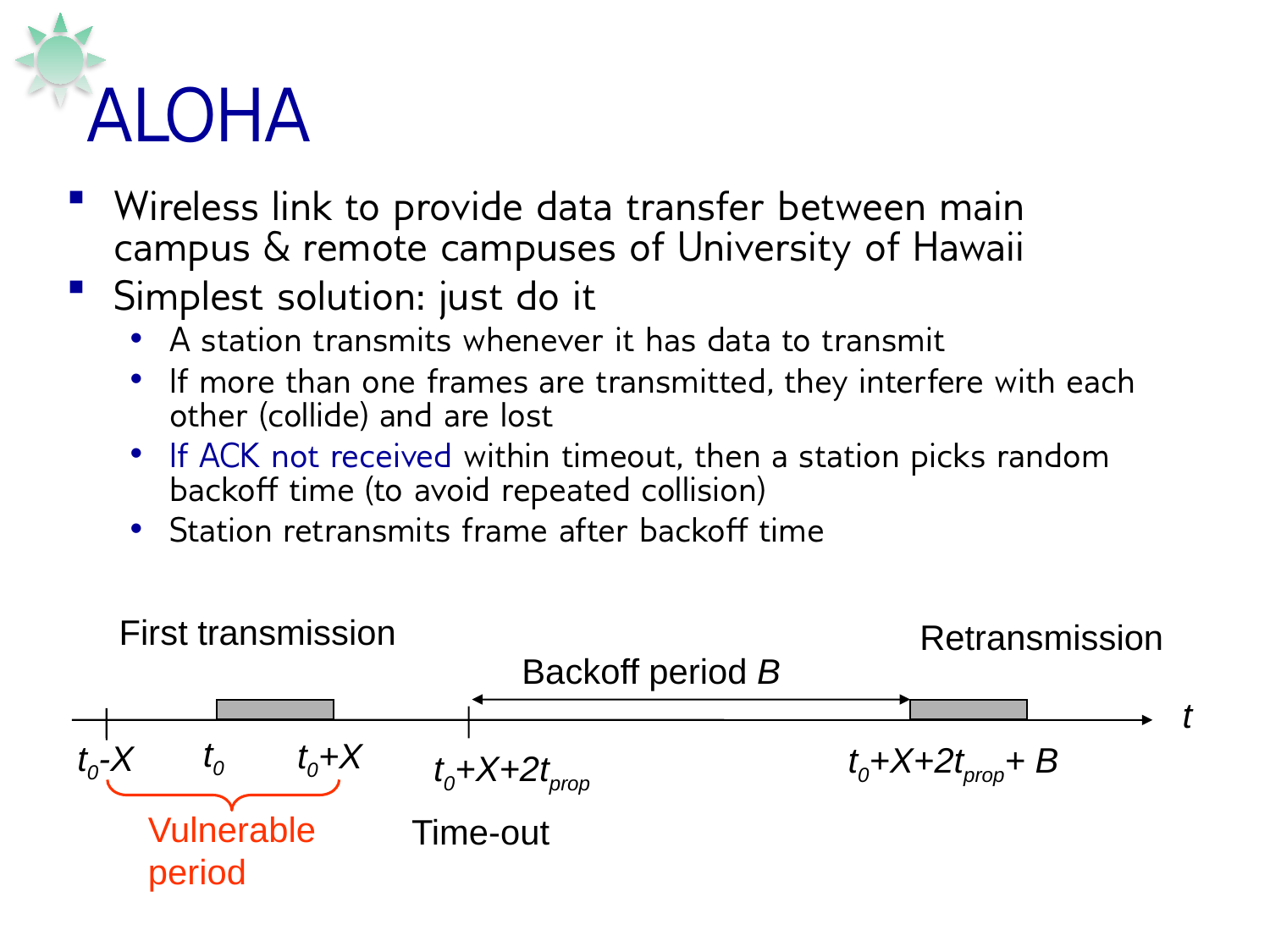

# ALOHA
Wireless link to provide data transfer between main campus & remote campuses of University of Hawaii
Simplest solution: just do it
A station transmits whenever it has data to transmit
If more than one frames are transmitted, they interfere with each other (collide) and are lost
If ACK not received within timeout, then a station picks random backoff time (to avoid repeated collision)
Station retransmits frame after backoff time
First transmission
Retransmission
Backoff period B

t

t0
t0+X
t0-X
t0+X+2tprop+ B
t0+X+2tprop
Vulnerable
period
Time-out